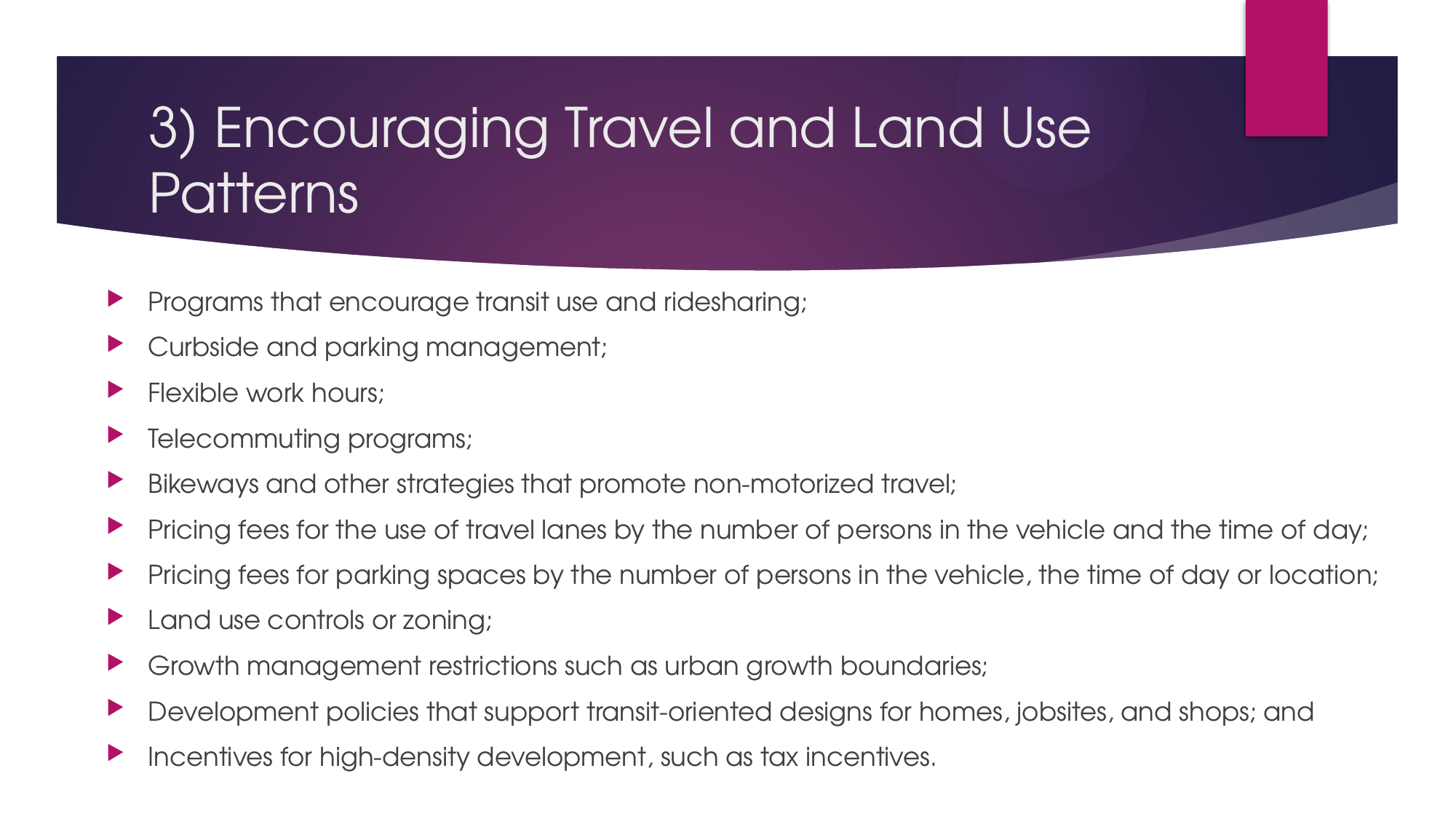

# 3) Encouraging Travel and Land Use Patterns
Programs that encourage transit use and ridesharing;
Curbside and parking management;
Flexible work hours;
Telecommuting programs;
Bikeways and other strategies that promote non-motorized travel;
Pricing fees for the use of travel lanes by the number of persons in the vehicle and the time of day;
Pricing fees for parking spaces by the number of persons in the vehicle, the time of day or location;
Land use controls or zoning;
Growth management restrictions such as urban growth boundaries;
Development policies that support transit-oriented designs for homes, jobsites, and shops; and
Incentives for high-density development, such as tax incentives.